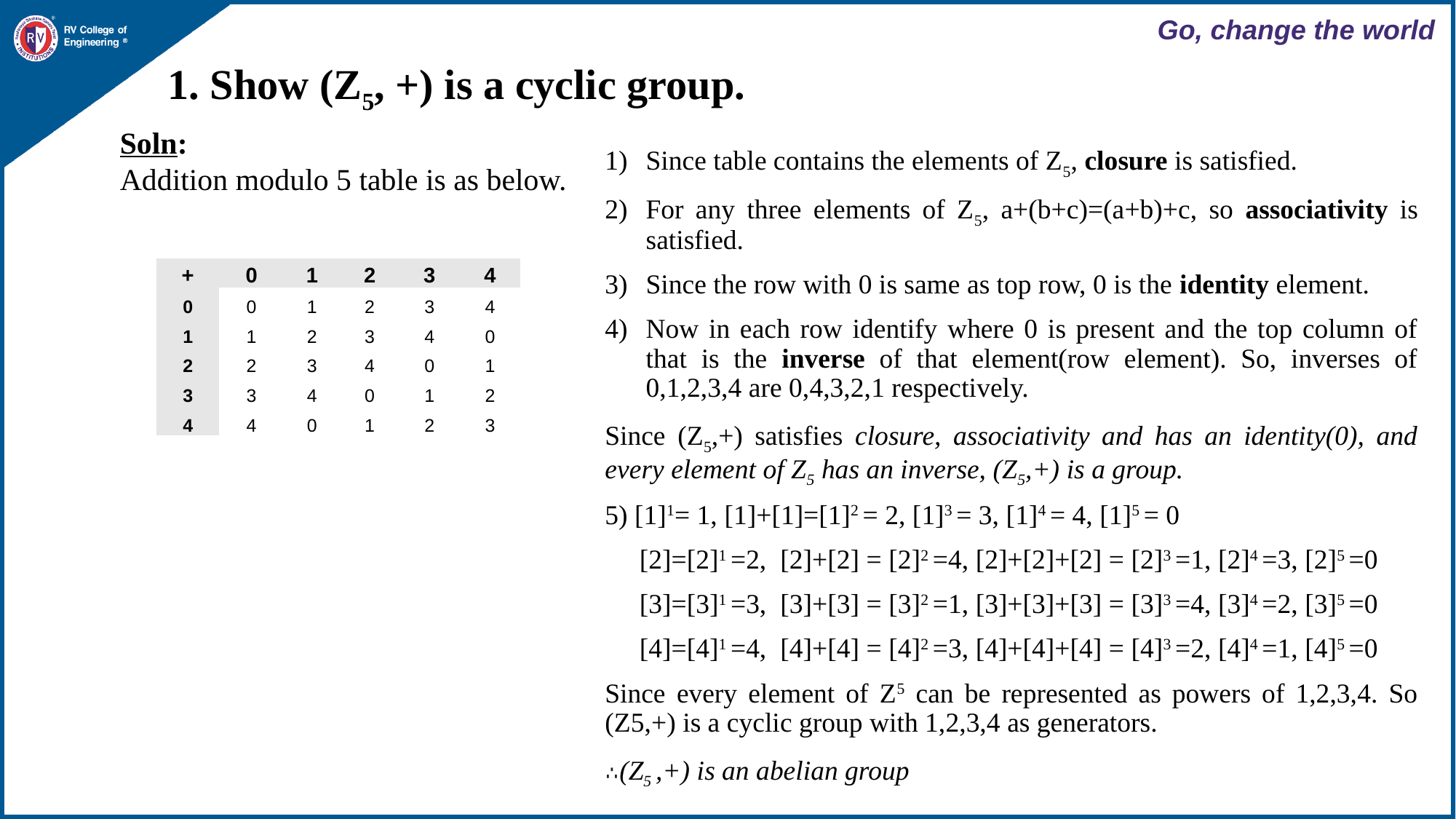

# 1. Show (Z5, +) is a cyclic group.

Soln:
Addition modulo 5 table is as below.
Since table contains the elements of Z5, closure is satisfied.
For any three elements of Z5, a+(b+c)=(a+b)+c, so associativity is satisfied.
Since the row with 0 is same as top row, 0 is the identity element.
Now in each row identify where 0 is present and the top column of that is the inverse of that element(row element). So, inverses of 0,1,2,3,4 are 0,4,3,2,1 respectively.
Since (Z5,+) satisfies closure, associativity and has an identity(0), and every element of Z5 has an inverse, (Z5,+) is a group.
5) [1]1= 1, [1]+[1]=[1]2 = 2, [1]3 = 3, [1]4 = 4, [1]5 = 0
     [2]=[2]1 =2,  [2]+[2] = [2]2 =4, [2]+[2]+[2] = [2]3 =1, [2]4 =3, [2]5 =0
     [3]=[3]1 =3,  [3]+[3] = [3]2 =1, [3]+[3]+[3] = [3]3 =4, [3]4 =2, [3]5 =0
     [4]=[4]1 =4,  [4]+[4] = [4]2 =3, [4]+[4]+[4] = [4]3 =2, [4]4 =1, [4]5 =0
Since every element of Z5 can be represented as powers of 1,2,3,4. So (Z5,+) is a cyclic group with 1,2,3,4 as generators.
∴(Z5 ,+) is an abelian group
| + | 0 | 1 | 2 | 3 | 4 |
| --- | --- | --- | --- | --- | --- |
| 0 | 0 | 1 | 2 | 3 | 4 |
| 1 | 1 | 2 | 3 | 4 | 0 |
| 2 | 2 | 3 | 4 | 0 | 1 |
| 3 | 3 | 4 | 0 | 1 | 2 |
| 4 | 4 | 0 | 1 | 2 | 3 |